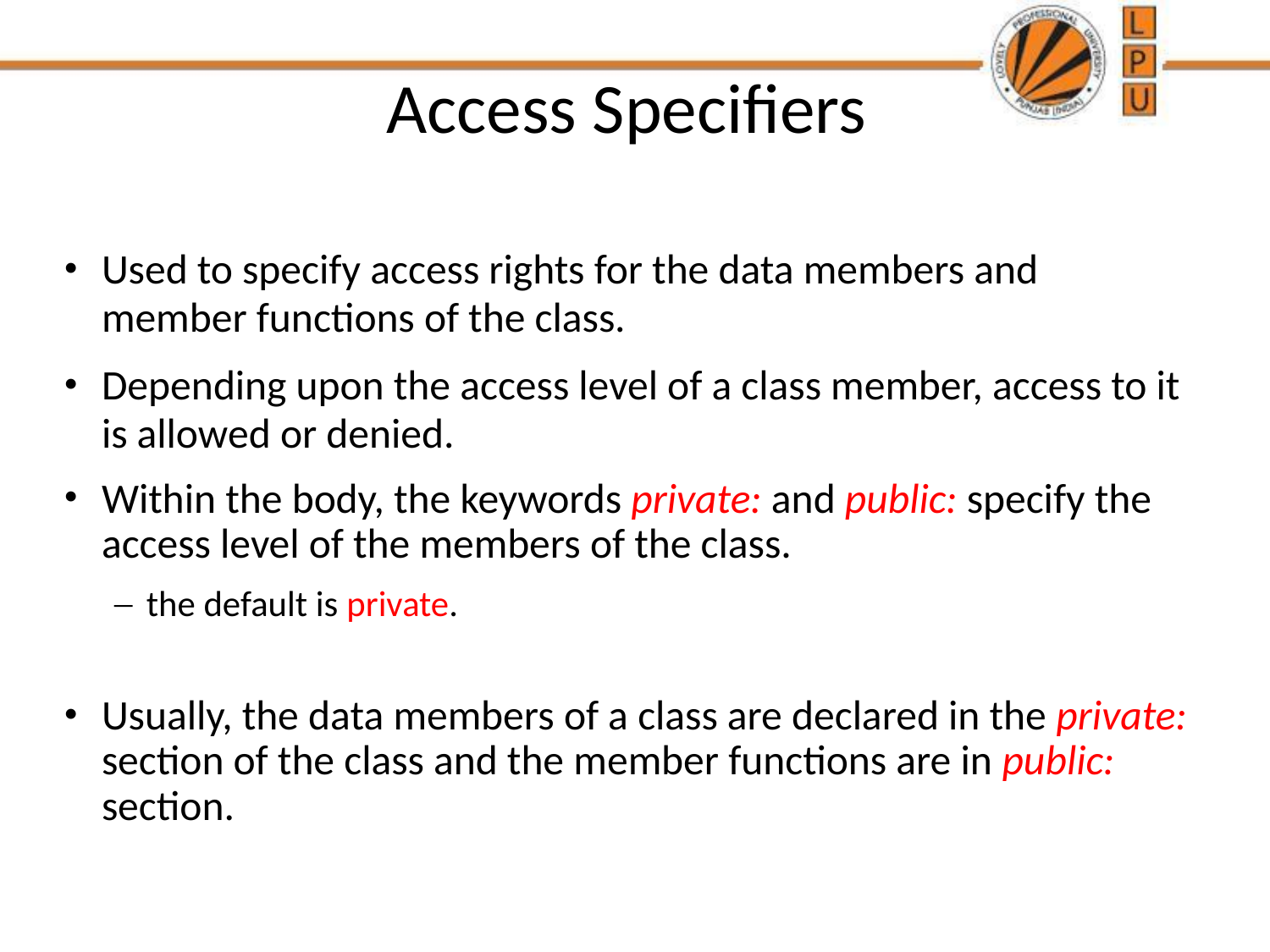

# Access Specifiers
Used to specify access rights for the data members and member functions of the class.
Depending upon the access level of a class member, access to it is allowed or denied.
Within the body, the keywords private: and public: specify the access level of the members of the class.
the default is private.

Usually, the data members of a class are declared in the private: section of the class and the member functions are in public: section.